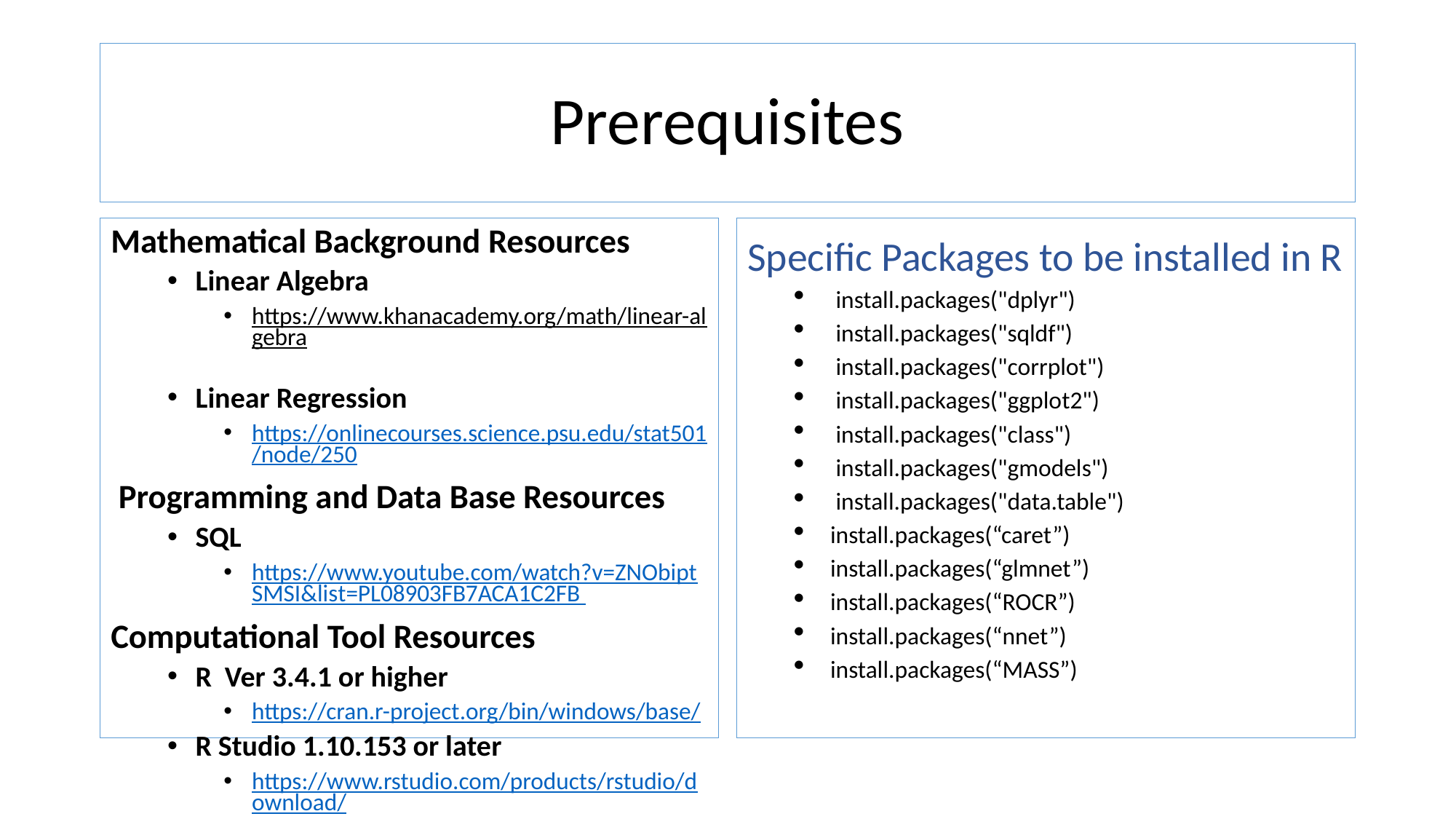

# Prerequisites
Mathematical Background Resources
Linear Algebra
https://www.khanacademy.org/math/linear-algebra
Linear Regression
https://onlinecourses.science.psu.edu/stat501/node/250
 Programming and Data Base Resources
SQL
https://www.youtube.com/watch?v=ZNObiptSMSI&list=PL08903FB7ACA1C2FB
Computational Tool Resources
R  Ver 3.4.1 or higher
https://cran.r-project.org/bin/windows/base/
R Studio 1.10.153 or later
https://www.rstudio.com/products/rstudio/download/

Specific Packages to be installed in R
 install.packages("dplyr")
 install.packages("sqldf")
 install.packages("corrplot")
 install.packages("ggplot2")
 install.packages("class")
 install.packages("gmodels")
 install.packages("data.table")
install.packages(“caret”)
install.packages(“glmnet”)
install.packages(“ROCR”)
install.packages(“nnet”)
install.packages(“MASS”)